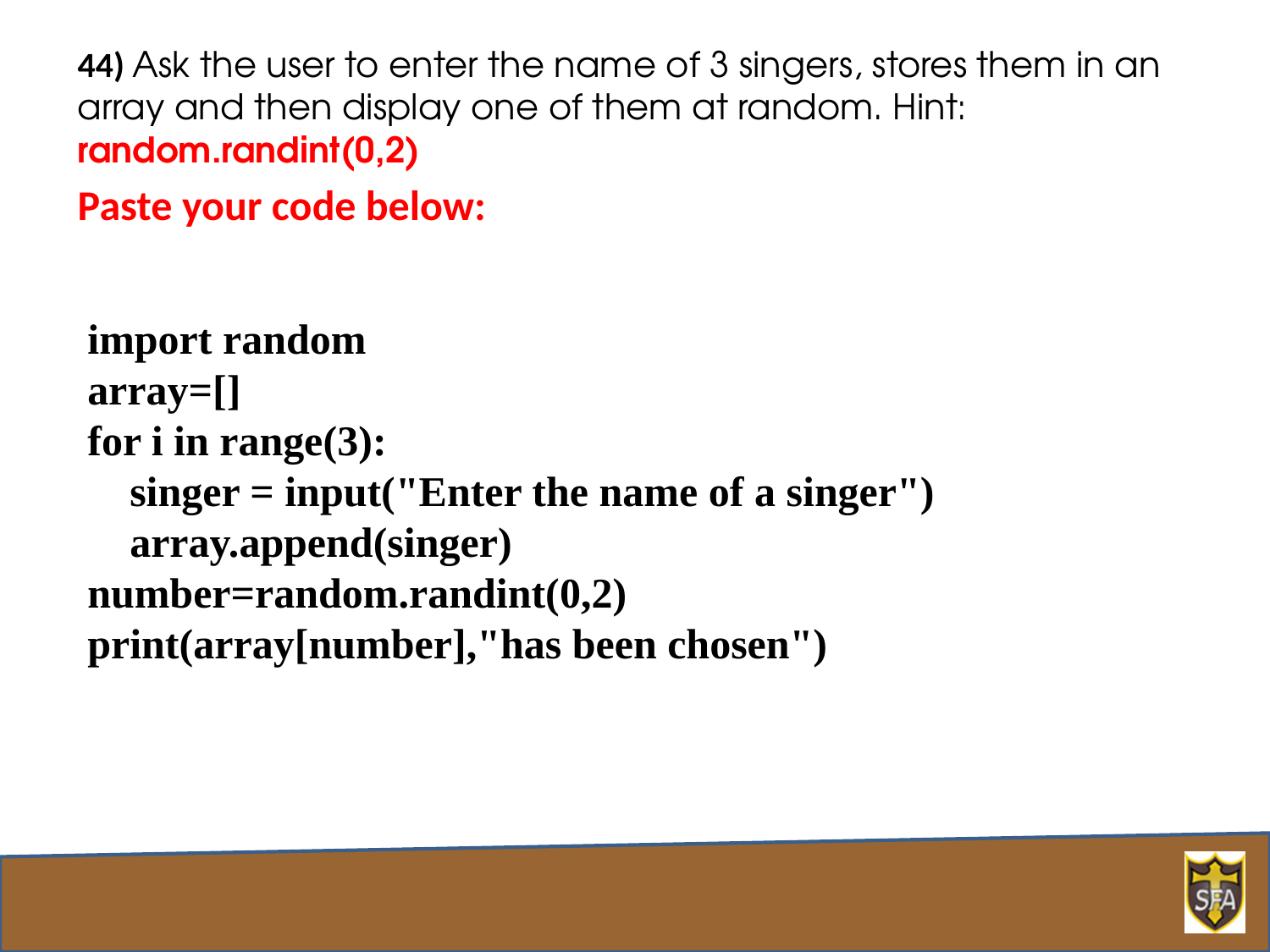

44) Ask the user to enter the name of 3 singers, stores them in an array and then display one of them at random. Hint: random.randint(0,2)
Paste your code below:

import random
array=[]
for i in range(3):
    singer = input("Enter the name of a singer")
    array.append(singer)
number=random.randint(0,2)
print(array[number],"has been chosen")